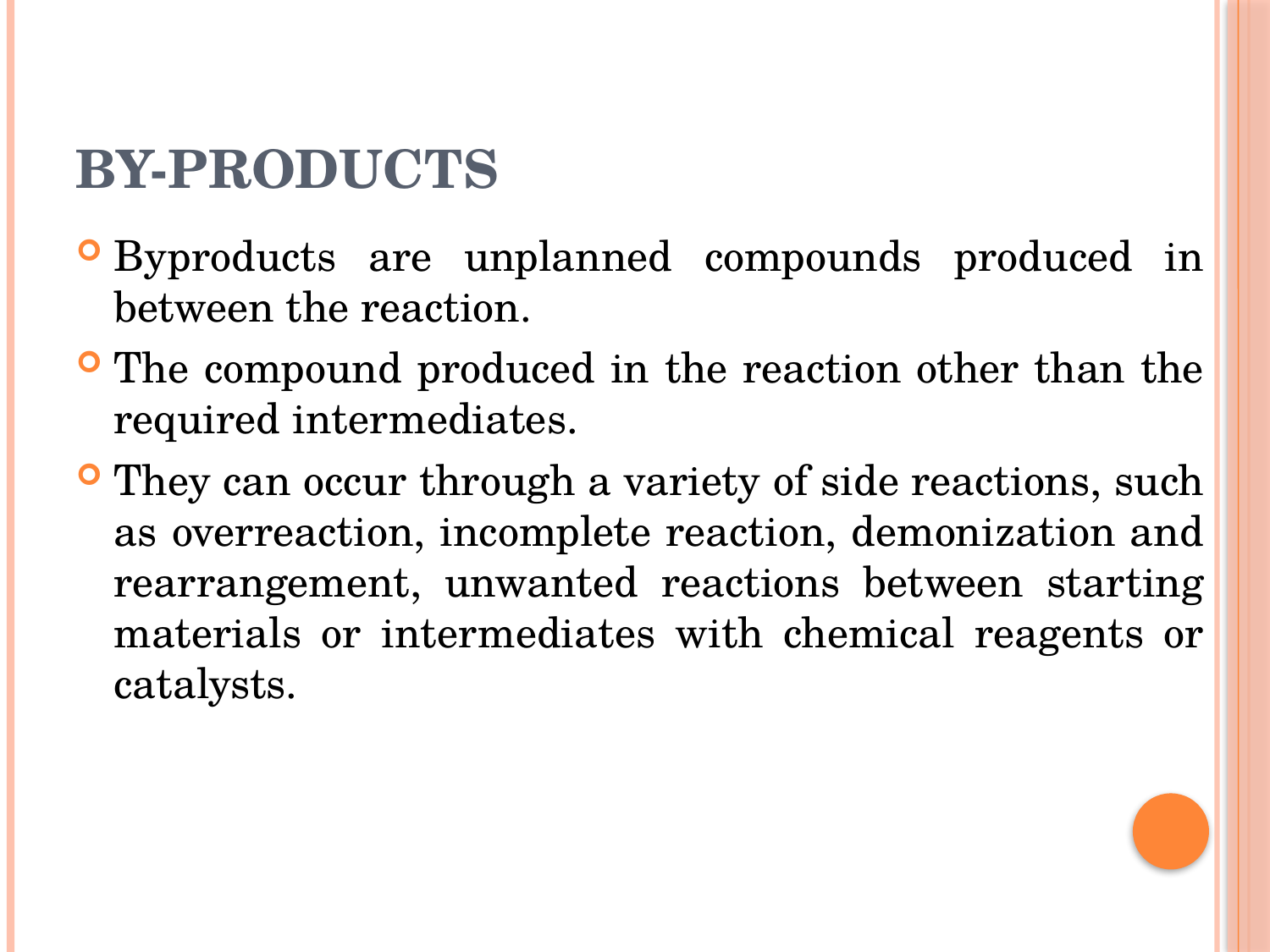

# By-products
Byproducts are unplanned compounds produced in between the reaction.
The compound produced in the reaction other than the required intermediates.
They can occur through a variety of side reactions, such as overreaction, incomplete reaction, demonization and rearrangement, unwanted reactions between starting materials or intermediates with chemical reagents or catalysts.